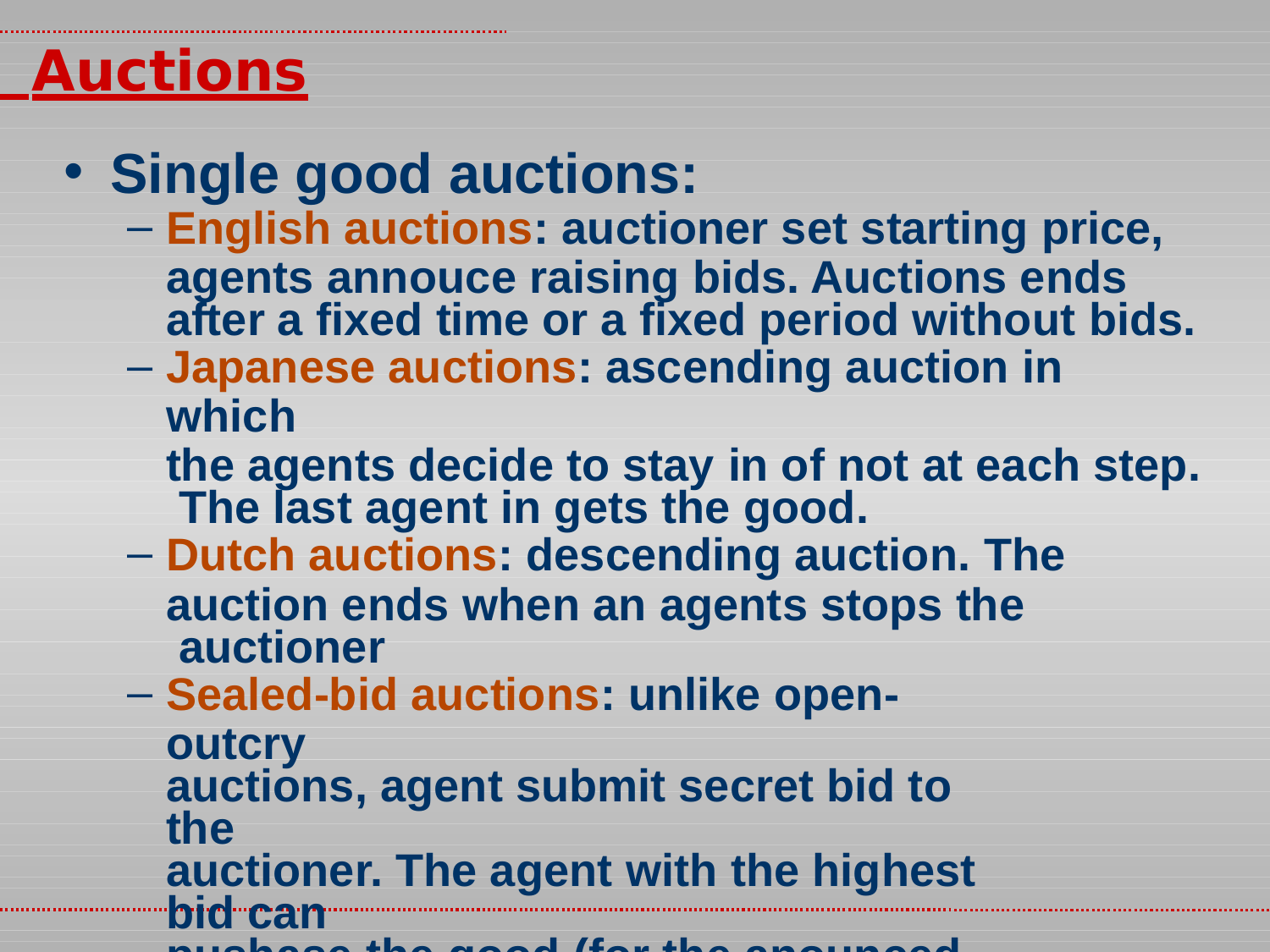

# Auctions
Single good auctions:
English auctions: auctioner set starting price,
agents annouce raising bids. Auctions ends  after a fixed time or a fixed period without bids.
Japanese auctions: ascending auction in which
the agents decide to stay in of not at each step.  The last agent in gets the good.
Dutch auctions: descending auction. The
auction ends when an agents stops the  auctioner
Sealed-bid auctions: unlike open-outcry
auctions, agent submit secret bid to the
auctioner. The agent with the highest bid can
pushase the good (for the anounced price, first
price auction or second price auction – Vickrey  auction)